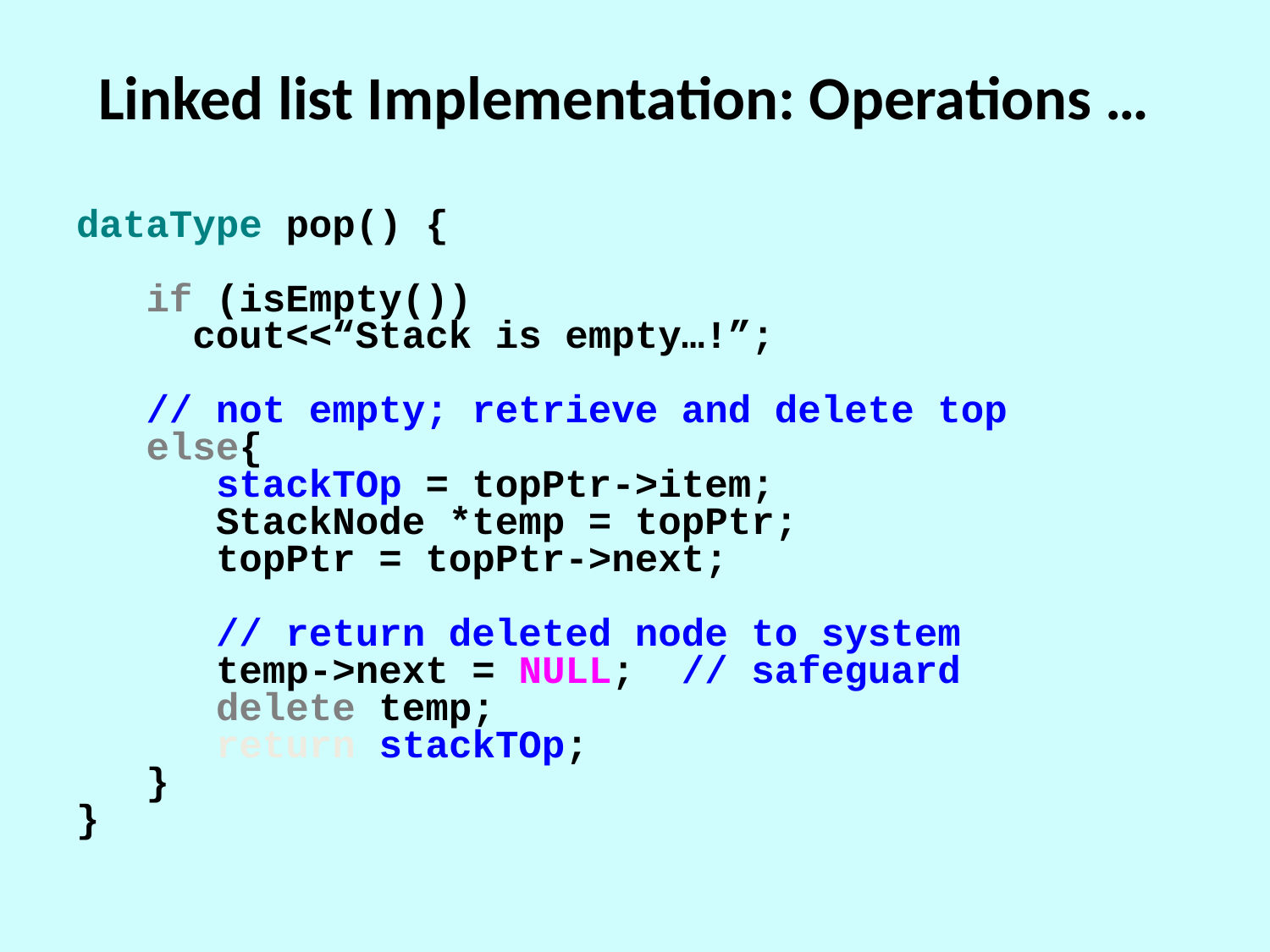

# Linked list Implementation: Operations …
dataType pop() {

   if (isEmpty())
     cout<<“Stack is empty…!”;

   // not empty; retrieve and delete top
   else{
      stackTOp = topPtr->item;
      StackNode *temp = topPtr;
      topPtr = topPtr->next;

      // return deleted node to system
      temp->next = NULL;  // safeguard
      delete temp;
      return stackTOp;
   }
}